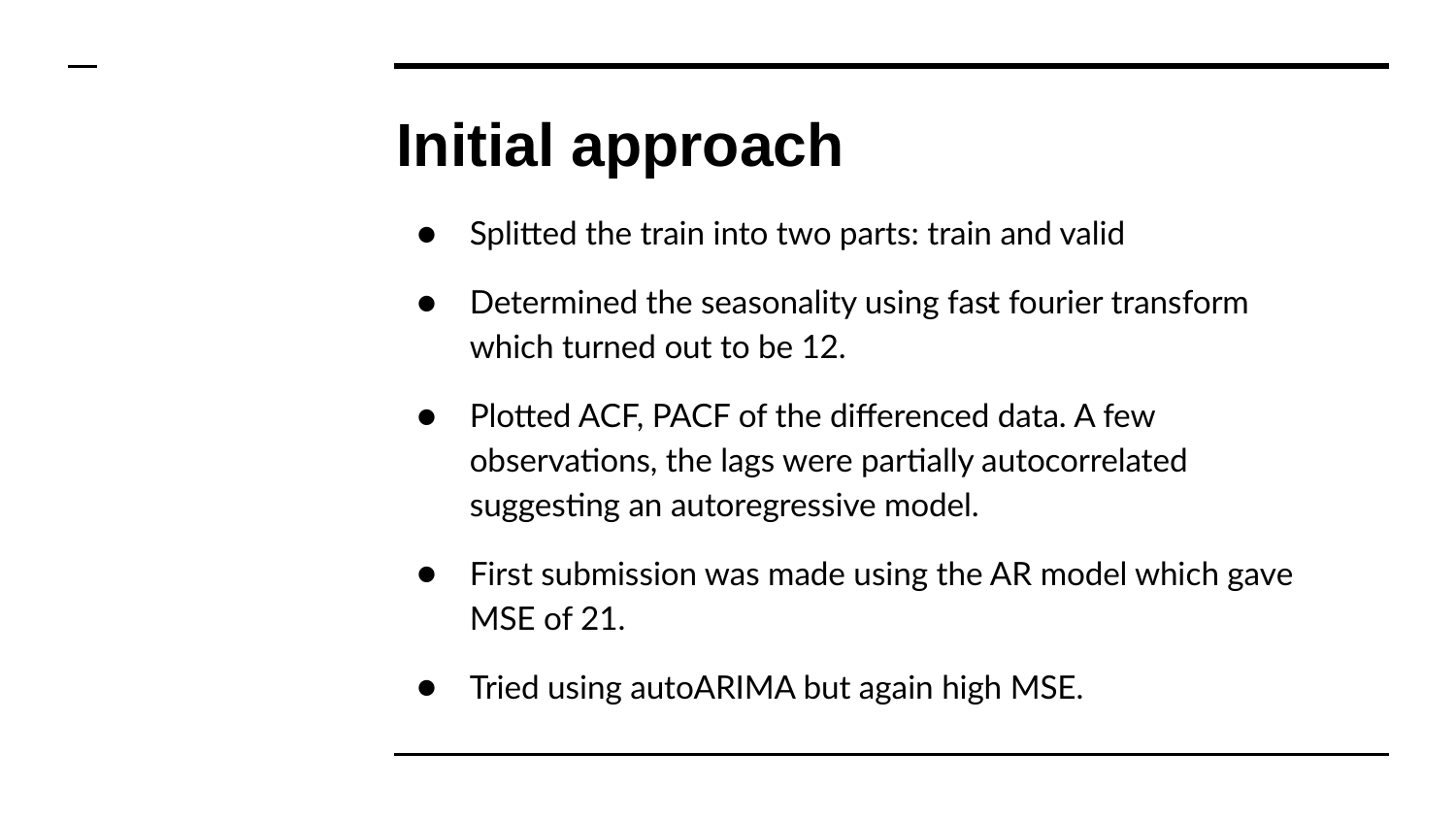

# Initial approach
Splitted the train into two parts: train and valid
Determined the seasonality using fast fourier transform which turned out to be 12.
Plotted ACF, PACF of the differenced data. A few observations, the lags were partially autocorrelated suggesting an autoregressive model.
First submission was made using the AR model which gave MSE of 21.
Tried using autoARIMA but again high MSE.
.